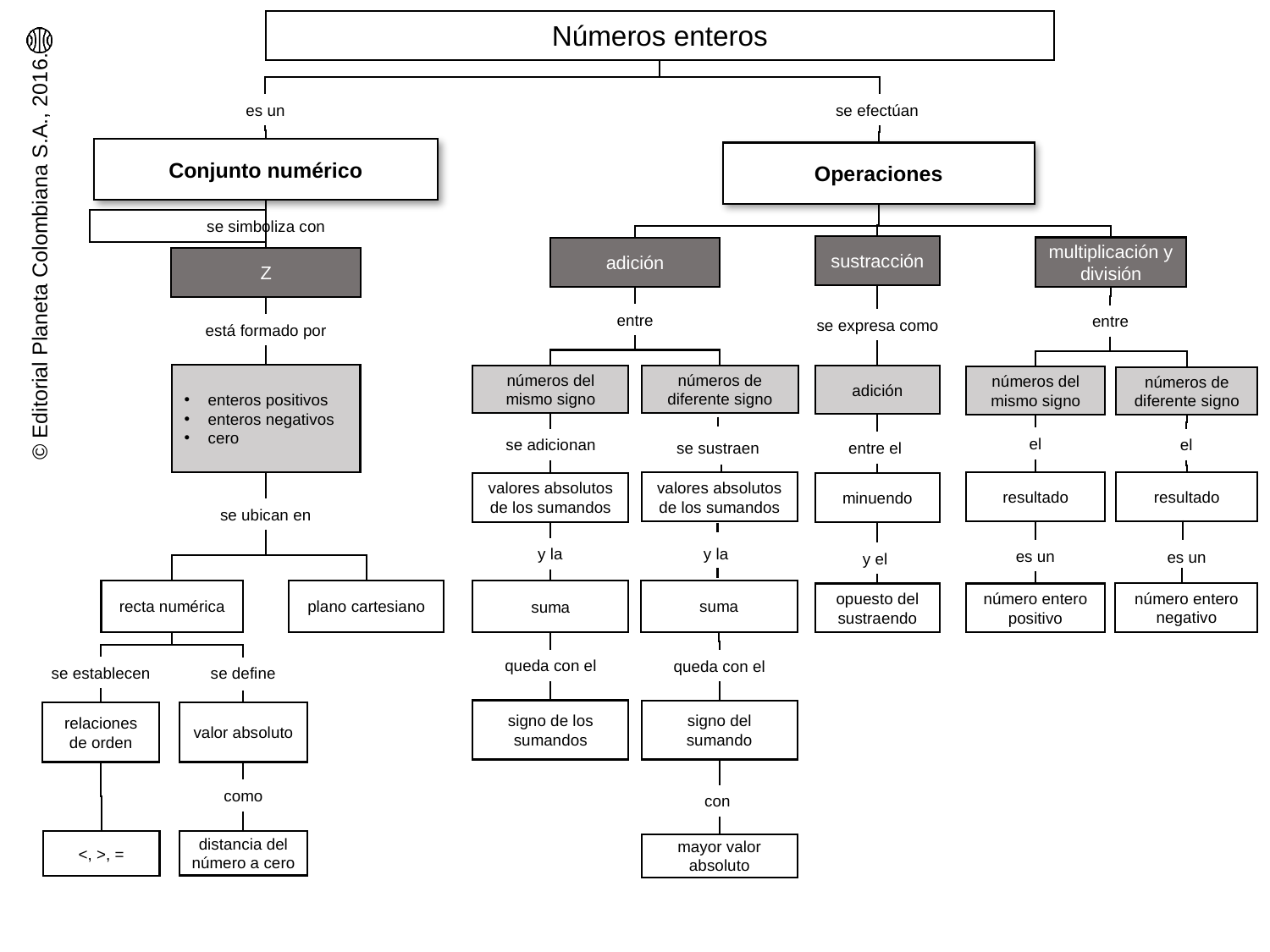

Números enteros
es un
se efectúan
Conjunto numérico
Operaciones
se simboliza con
sustracción
multiplicación y división
adición
Z
entre
entre
se expresa como
está formado por
enteros positivos
enteros negativos
cero
números del mismo signo
números de diferente signo
adición
números del mismo signo
números de diferente signo
el
el
se adicionan
entre el
se sustraen
resultado
valores absolutos de los sumandos
resultado
valores absolutos de los sumandos
minuendo
se ubican en
y la
y la
es un
es un
y el
recta numérica
plano cartesiano
suma
suma
número entero negativo
número entero positivo
opuesto del sustraendo
queda con el
queda con el
se establecen
se define
signo de los sumandos
signo del sumando
relaciones de orden
valor absoluto
como
con
distancia del número a cero
<, >, =
mayor valor absoluto